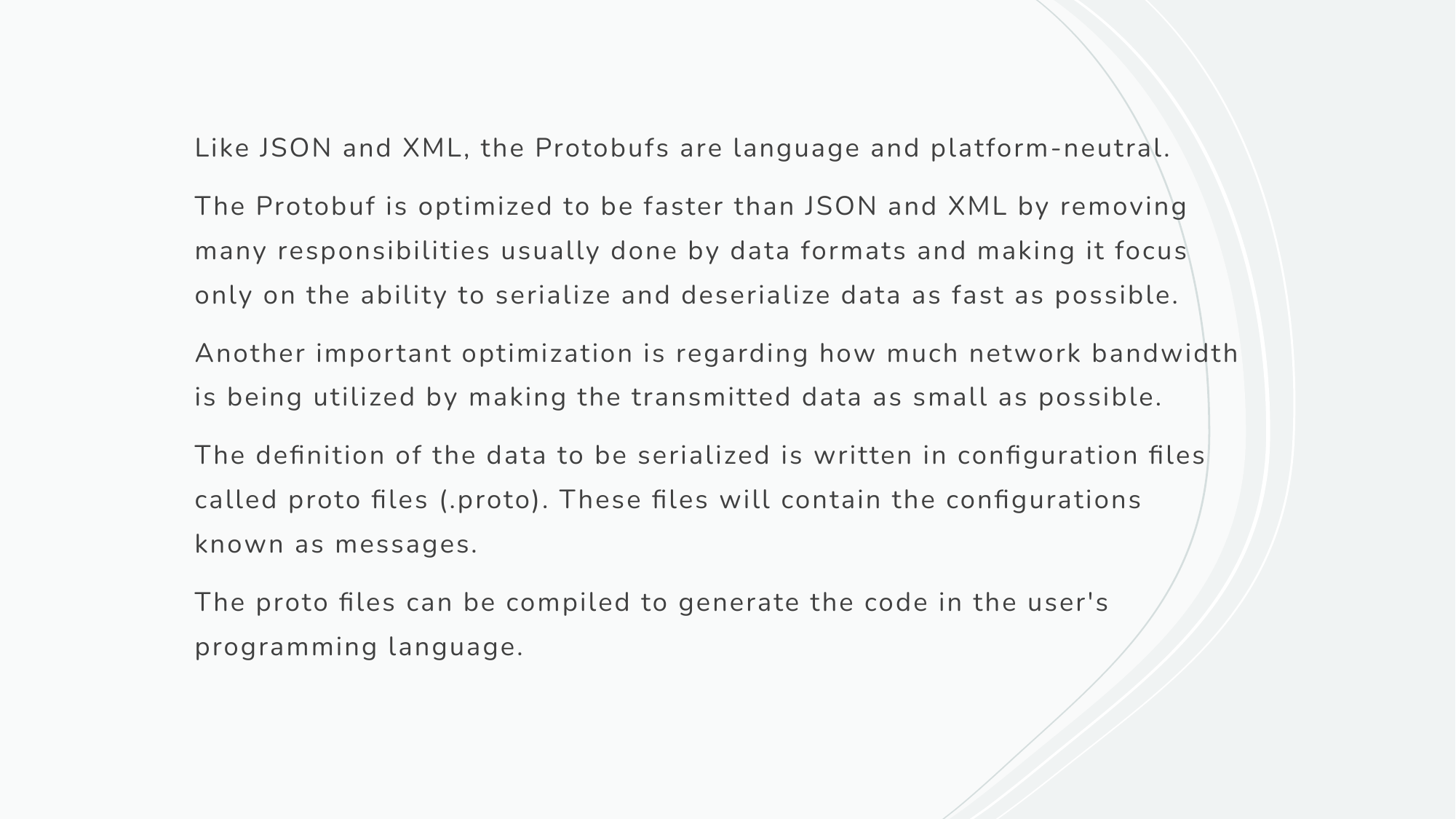

Like JSON and XML, the Protobufs are language and platform-neutral.
The Protobuf is optimized to be faster than JSON and XML by removing many responsibilities usually done by data formats and making it focus only on the ability to serialize and deserialize data as fast as possible.
Another important optimization is regarding how much network bandwidth is being utilized by making the transmitted data as small as possible.
The definition of the data to be serialized is written in configuration files called proto files (.proto). These files will contain the configurations known as messages.
The proto files can be compiled to generate the code in the user's programming language.